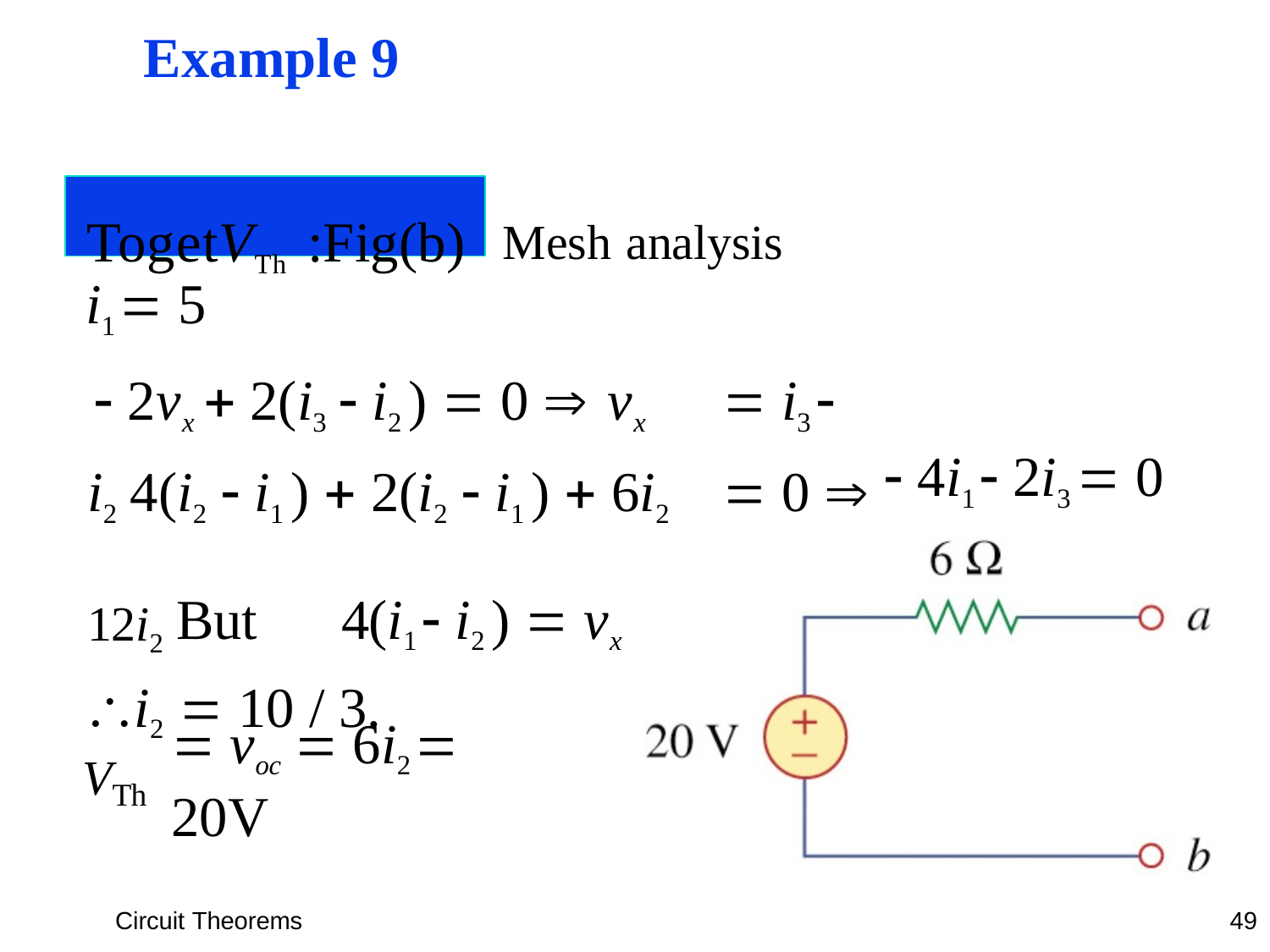

# Example 9

TogetVTh :Fig(b)	Mesh analysis
i1 = 5
− 2vx + 2(i3  − i2 ) = 0 ⇒ vx	= i3 − i2  4(i2  − i1 ) + 2(i2  − i1 ) + 6i2	= 0 ⇒ 12i2  But	4(i1 − i2 ) = vx
∴i2	= 10 / 3.
− 4i1 − 2i3 = 0

= voc	= 6i2	= 20V
VTh
Circuit Theorems
49